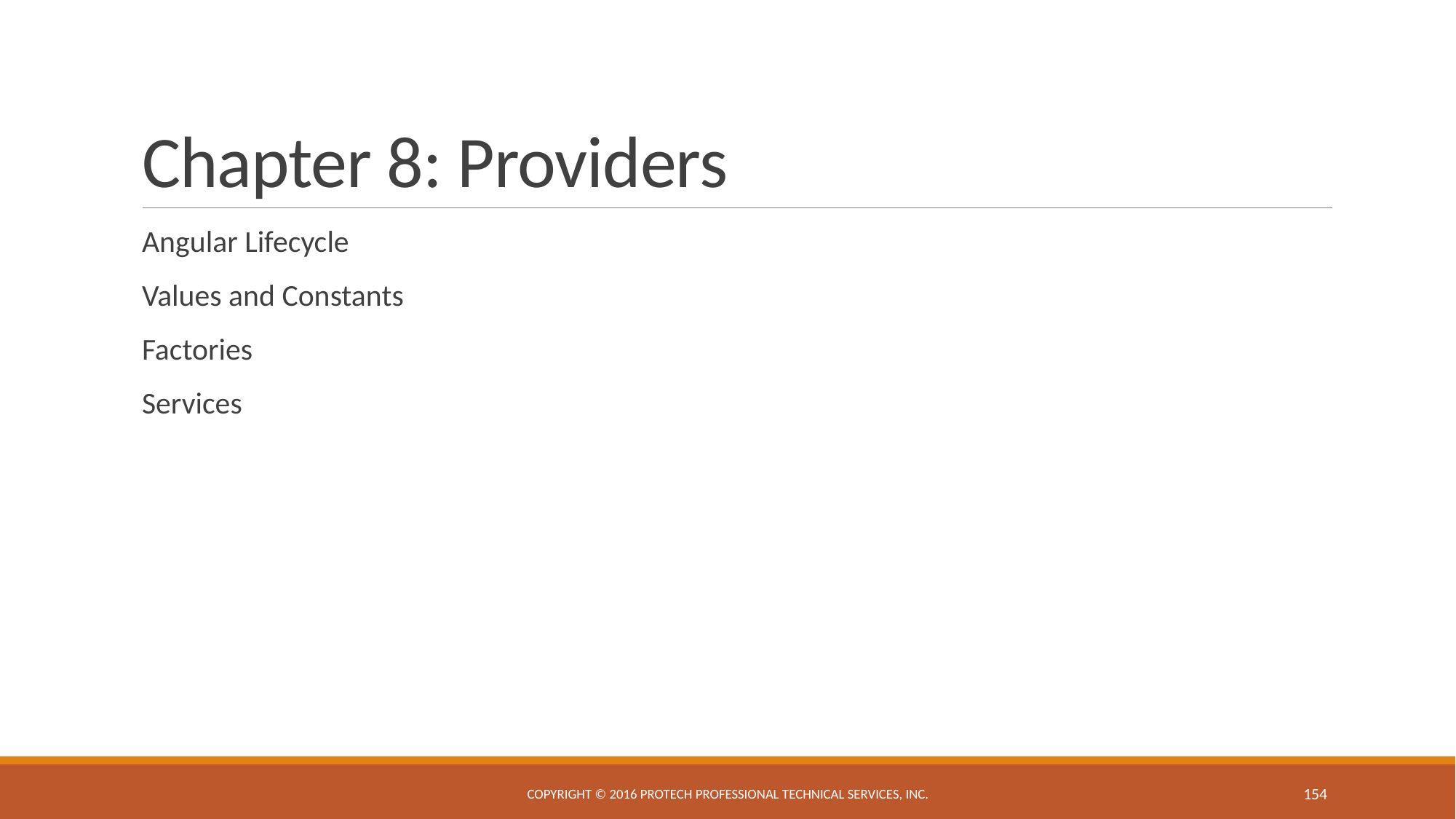

# Chapter 8: Providers
Angular Lifecycle
Values and Constants
Factories
Services
Copyright © 2016 ProTech Professional Technical Services, Inc.
154